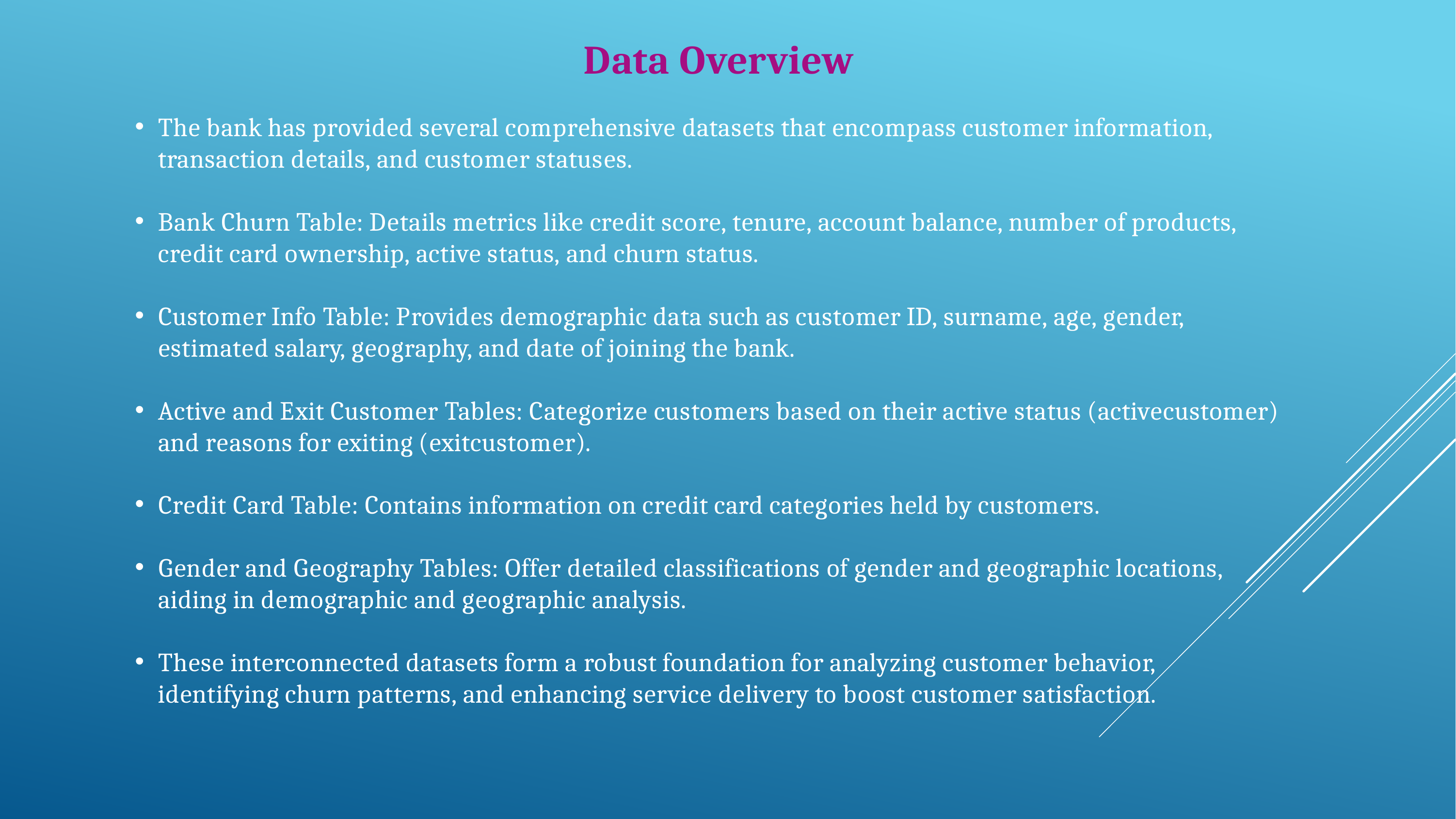

Data Overview
The bank has provided several comprehensive datasets that encompass customer information, transaction details, and customer statuses.

Bank Churn Table: Details metrics like credit score, tenure, account balance, number of products, credit card ownership, active status, and churn status.

Customer Info Table: Provides demographic data such as customer ID, surname, age, gender, estimated salary, geography, and date of joining the bank.

Active and Exit Customer Tables: Categorize customers based on their active status (activecustomer) and reasons for exiting (exitcustomer).

Credit Card Table: Contains information on credit card categories held by customers.

Gender and Geography Tables: Offer detailed classifications of gender and geographic locations, aiding in demographic and geographic analysis.

These interconnected datasets form a robust foundation for analyzing customer behavior, identifying churn patterns, and enhancing service delivery to boost customer satisfaction.